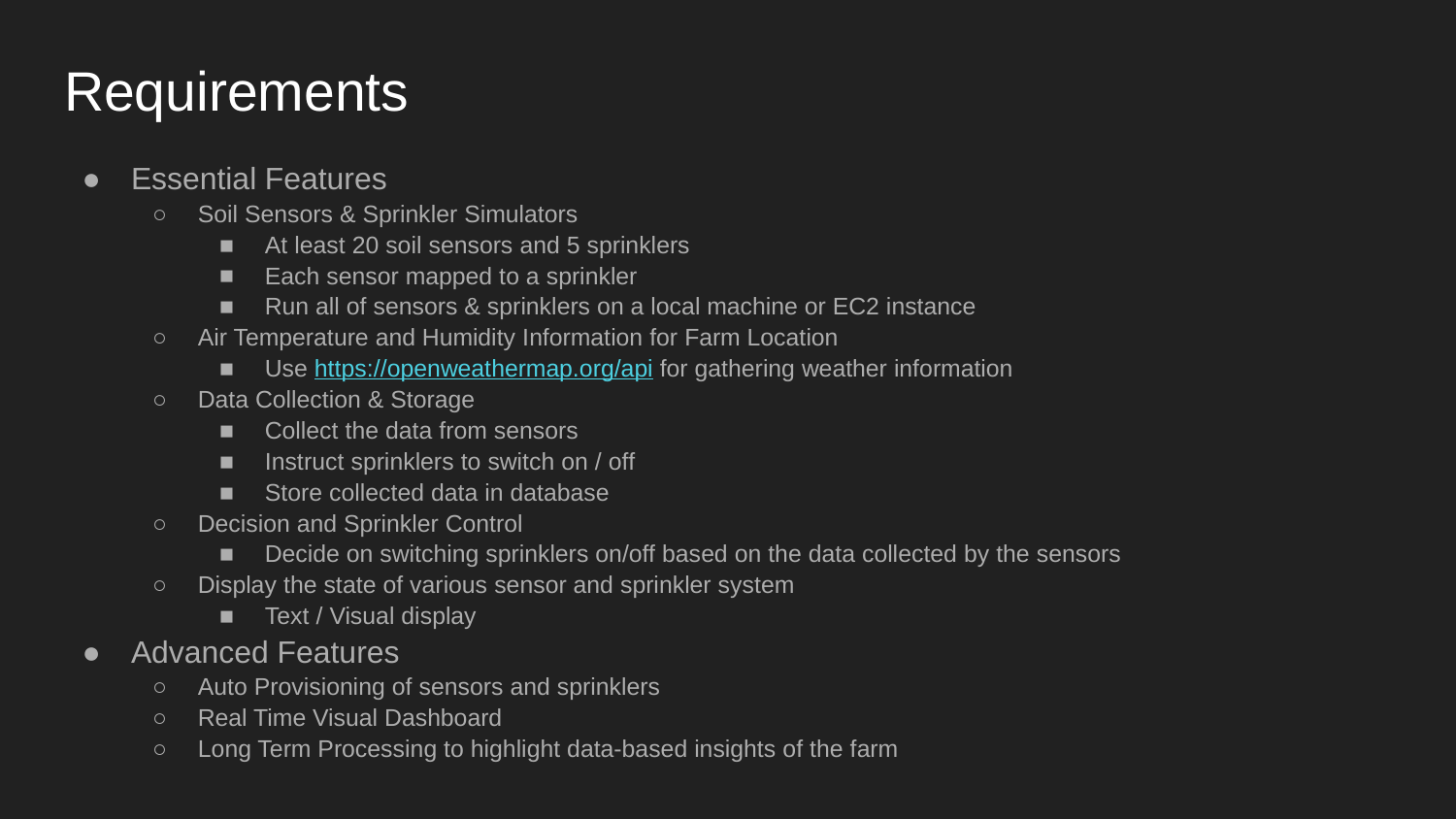

# Requirements
Essential Features
Soil Sensors & Sprinkler Simulators
At least 20 soil sensors and 5 sprinklers
Each sensor mapped to a sprinkler
Run all of sensors & sprinklers on a local machine or EC2 instance
Air Temperature and Humidity Information for Farm Location
Use https://openweathermap.org/api for gathering weather information
Data Collection & Storage
Collect the data from sensors
Instruct sprinklers to switch on / off
Store collected data in database
Decision and Sprinkler Control
Decide on switching sprinklers on/off based on the data collected by the sensors
Display the state of various sensor and sprinkler system
Text / Visual display
Advanced Features
Auto Provisioning of sensors and sprinklers
Real Time Visual Dashboard
Long Term Processing to highlight data-based insights of the farm